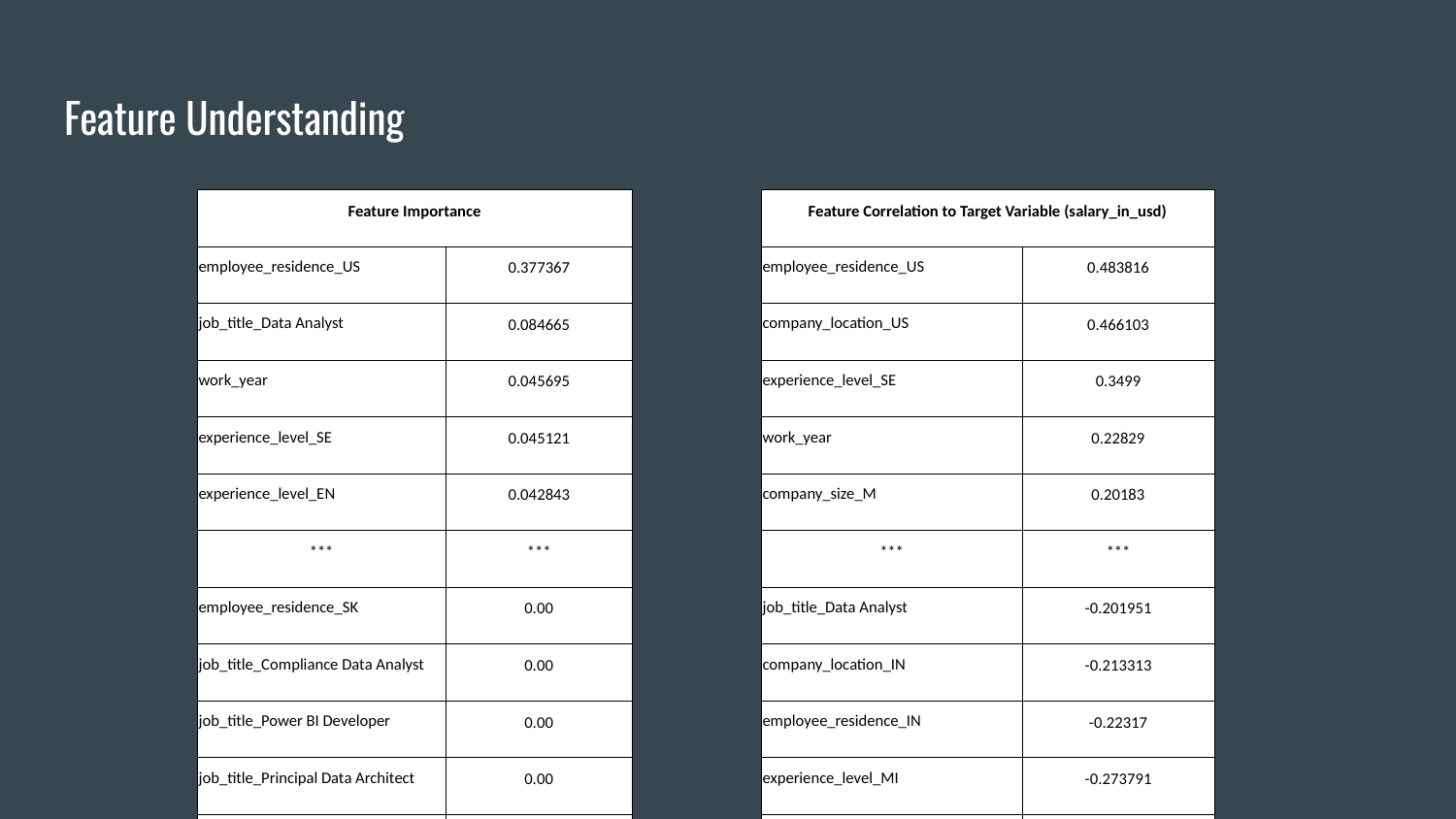

# Feature Understanding
| Feature Importance |  |  | Feature Correlation to Target Variable (salary\_in\_usd) |  |
| --- | --- | --- | --- | --- |
| employee\_residence\_US | 0.377367 |  | employee\_residence\_US | 0.483816 |
| job\_title\_Data Analyst | 0.084665 |  | company\_location\_US | 0.466103 |
| work\_year | 0.045695 |  | experience\_level\_SE | 0.3499 |
| experience\_level\_SE | 0.045121 |  | work\_year | 0.22829 |
| experience\_level\_EN | 0.042843 |  | company\_size\_M | 0.20183 |
| \*\*\* | \*\*\* |  | \*\*\* | \*\*\* |
| employee\_residence\_SK | 0.00 |  | job\_title\_Data Analyst | -0.201951 |
| job\_title\_Compliance Data Analyst | 0.00 |  | company\_location\_IN | -0.213313 |
| job\_title\_Power BI Developer | 0.00 |  | employee\_residence\_IN | -0.22317 |
| job\_title\_Principal Data Architect | 0.00 |  | experience\_level\_MI | -0.273791 |
| company\_location\_AL | 0.00 |  | experience\_level\_EN | -0.285743 |